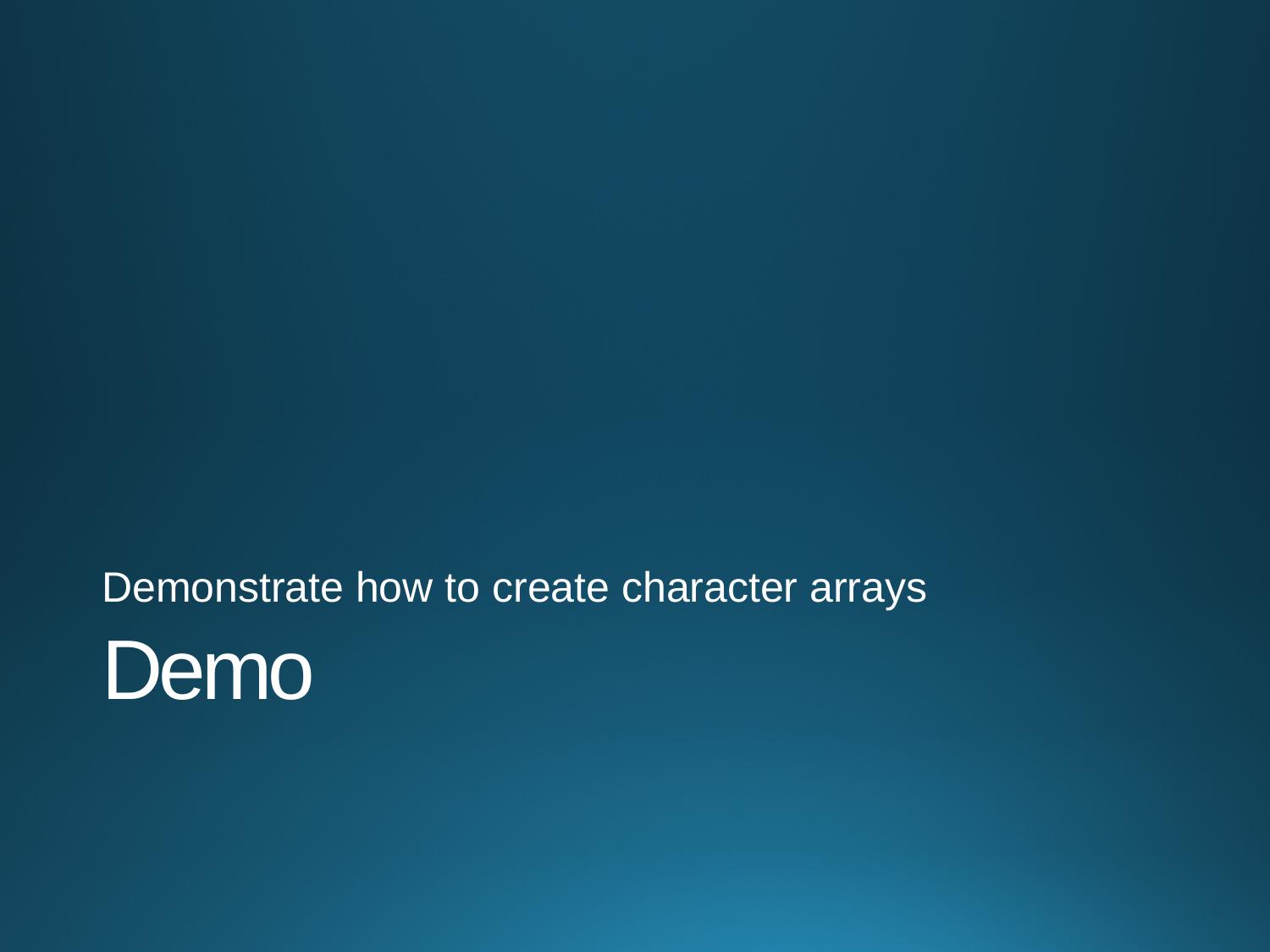

Demonstrate how to create character arrays
# Demo